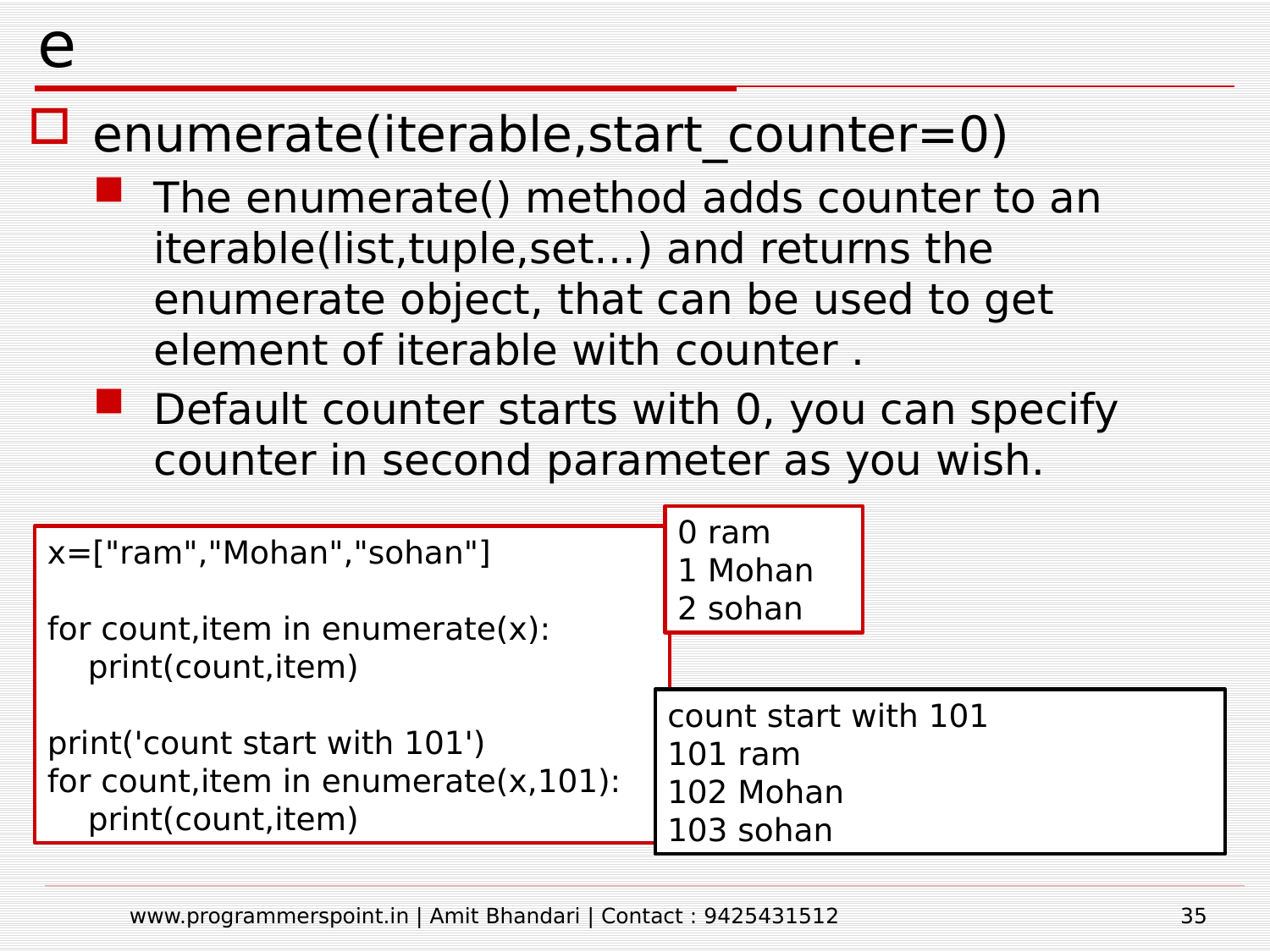

# enumerate
enumerate(iterable,start_counter=0)
The enumerate() method adds counter to an iterable(list,tuple,set…) and returns the enumerate object, that can be used to get element of iterable with counter .
Default counter starts with 0, you can specify counter in second parameter as you wish.
0 ram
1 Mohan
2 sohan
x=["ram","Mohan","sohan"]

for count,item in enumerate(x):
    print(count,item)

print('count start with 101')
for count,item in enumerate(x,101):
    print(count,item)
count start with 101
101 ram
102 Mohan
103 sohan
www.programmerspoint.in | Amit Bhandari | Contact : 9425431512
35